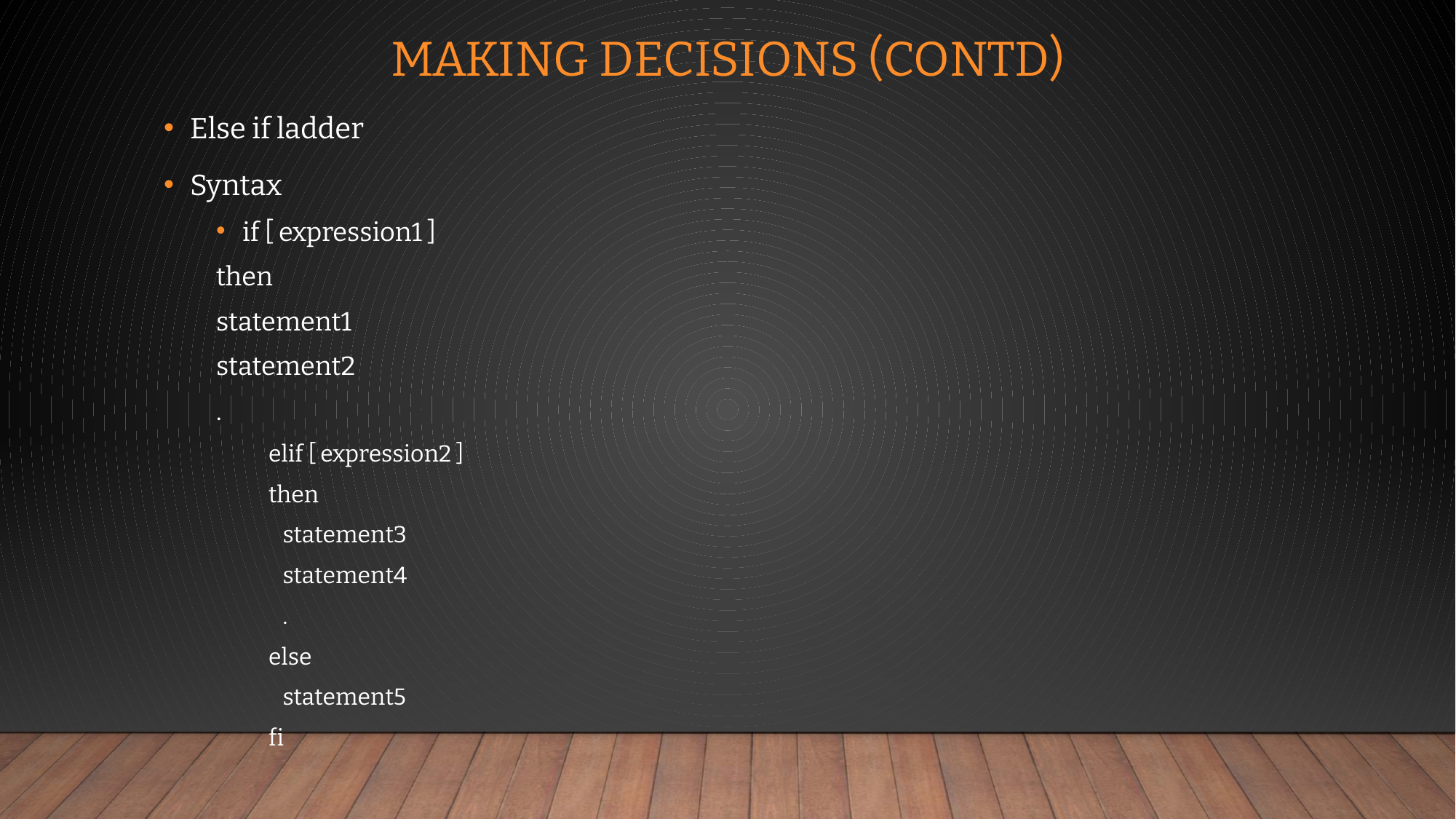

# Making Decisions (Contd)
Else if ladder
Syntax
if [ expression1 ]
	then
	statement1
	statement2
	.
elif [ expression2 ]
then
   statement3
   statement4
   .
else
   statement5
fi